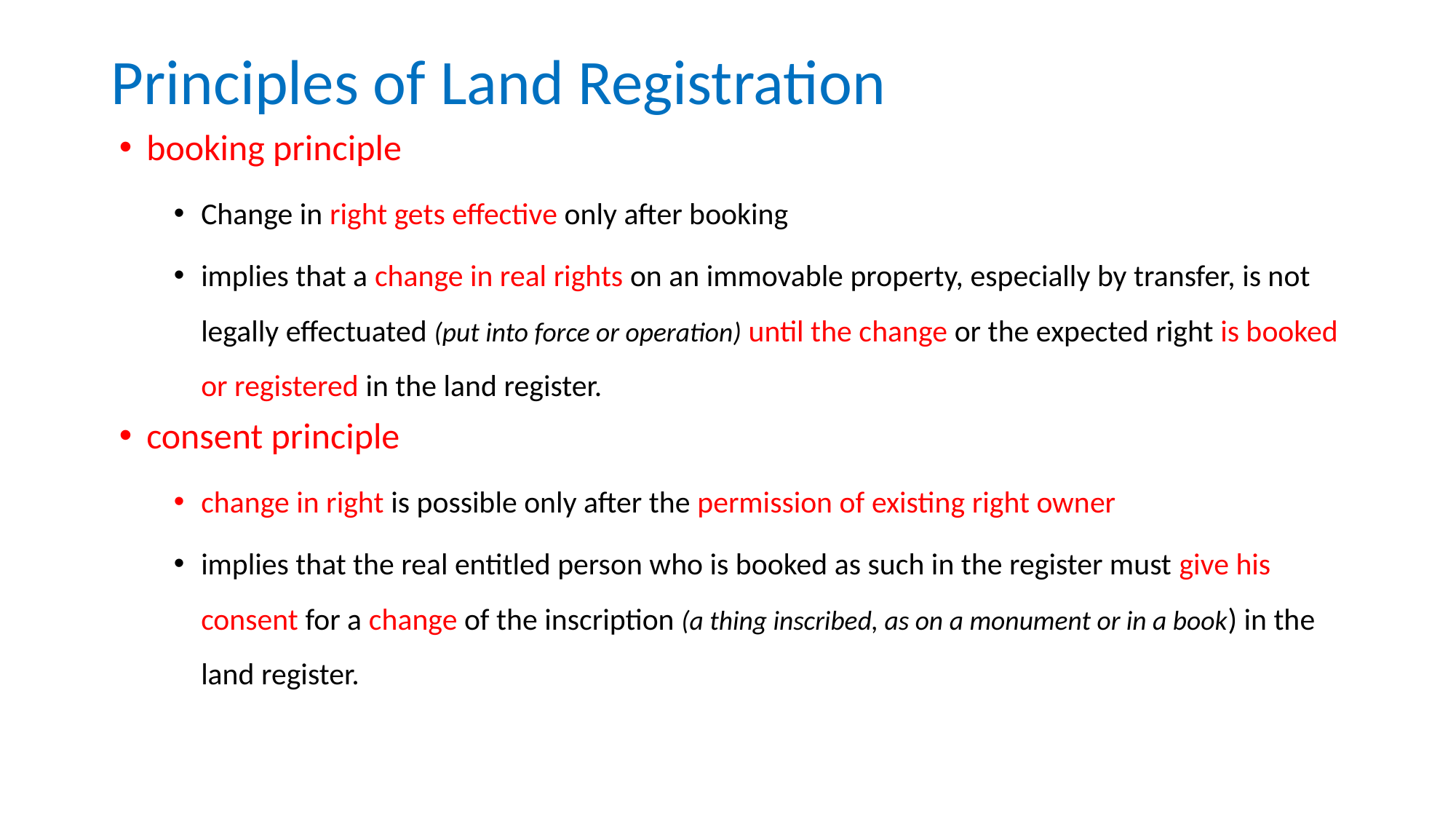

# Principles of Land Registration
booking principle
Change in right gets effective only after booking
implies that a change in real rights on an immovable property, especially by transfer, is not legally effectuated (put into force or operation) until the change or the expected right is booked or registered in the land register.
consent principle
change in right is possible only after the permission of existing right owner
implies that the real entitled person who is booked as such in the register must give his consent for a change of the inscription (a thing inscribed, as on a monument or in a book) in the land register.